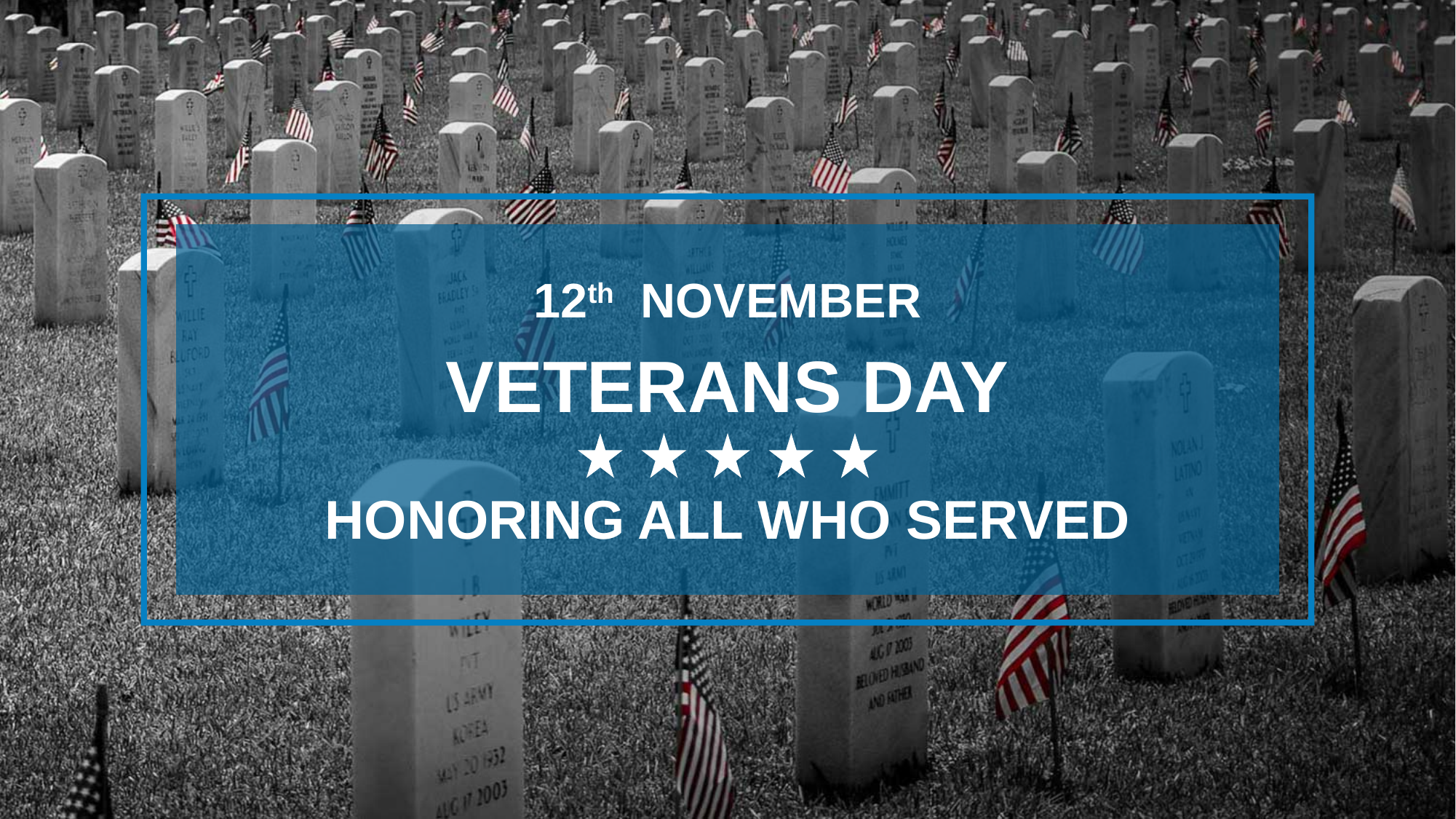

12th  NOVEMBER
VETERANS DAY

HONORING ALL WHO SERVED